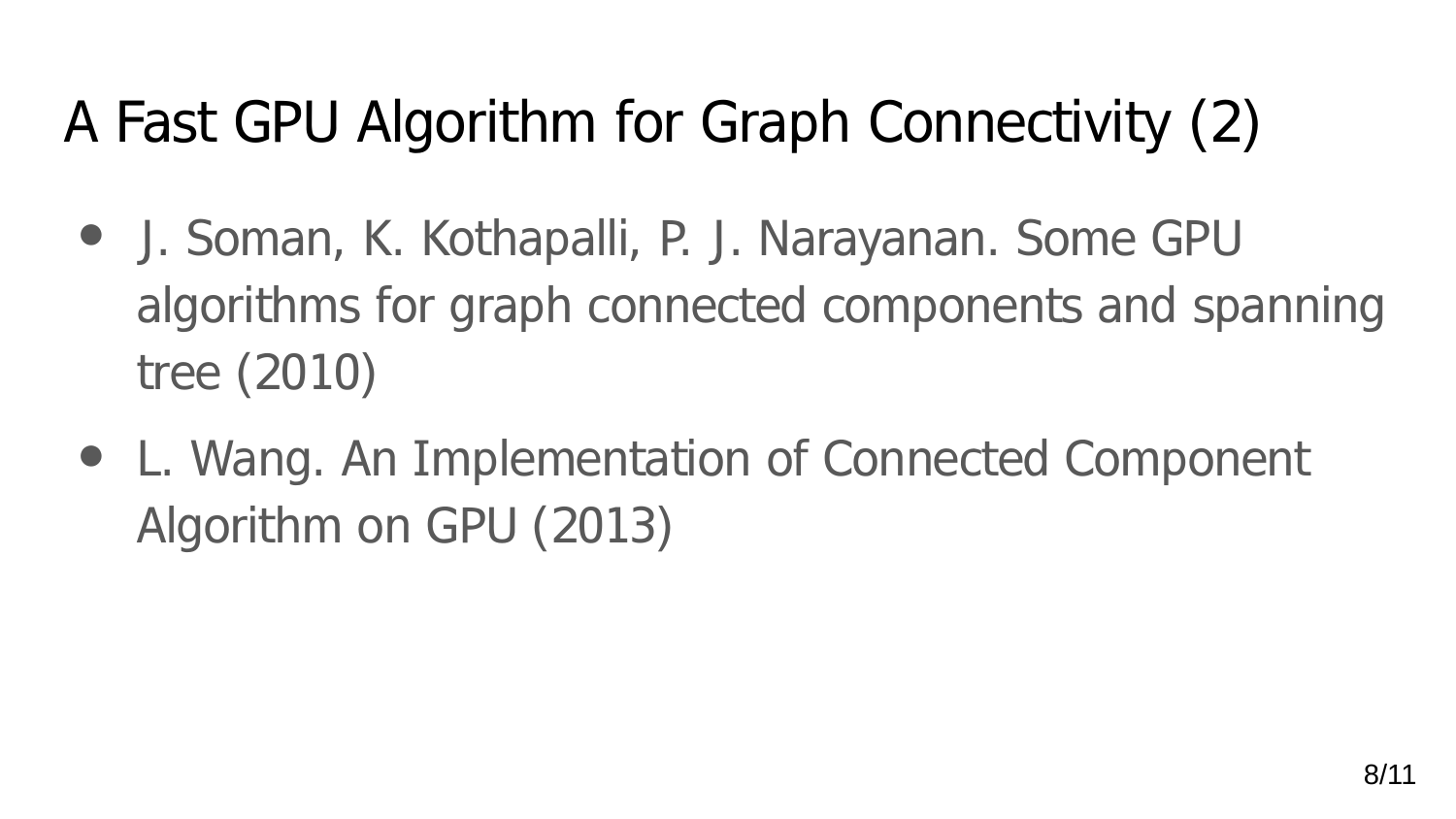

# A Fast GPU Algorithm for Graph Connectivity (2)
J. Soman, K. Kothapalli, P. J. Narayanan. Some GPU algorithms for graph connected components and spanning tree (2010)
L. Wang. An Implementation of Connected Component Algorithm on GPU (2013)
8/11